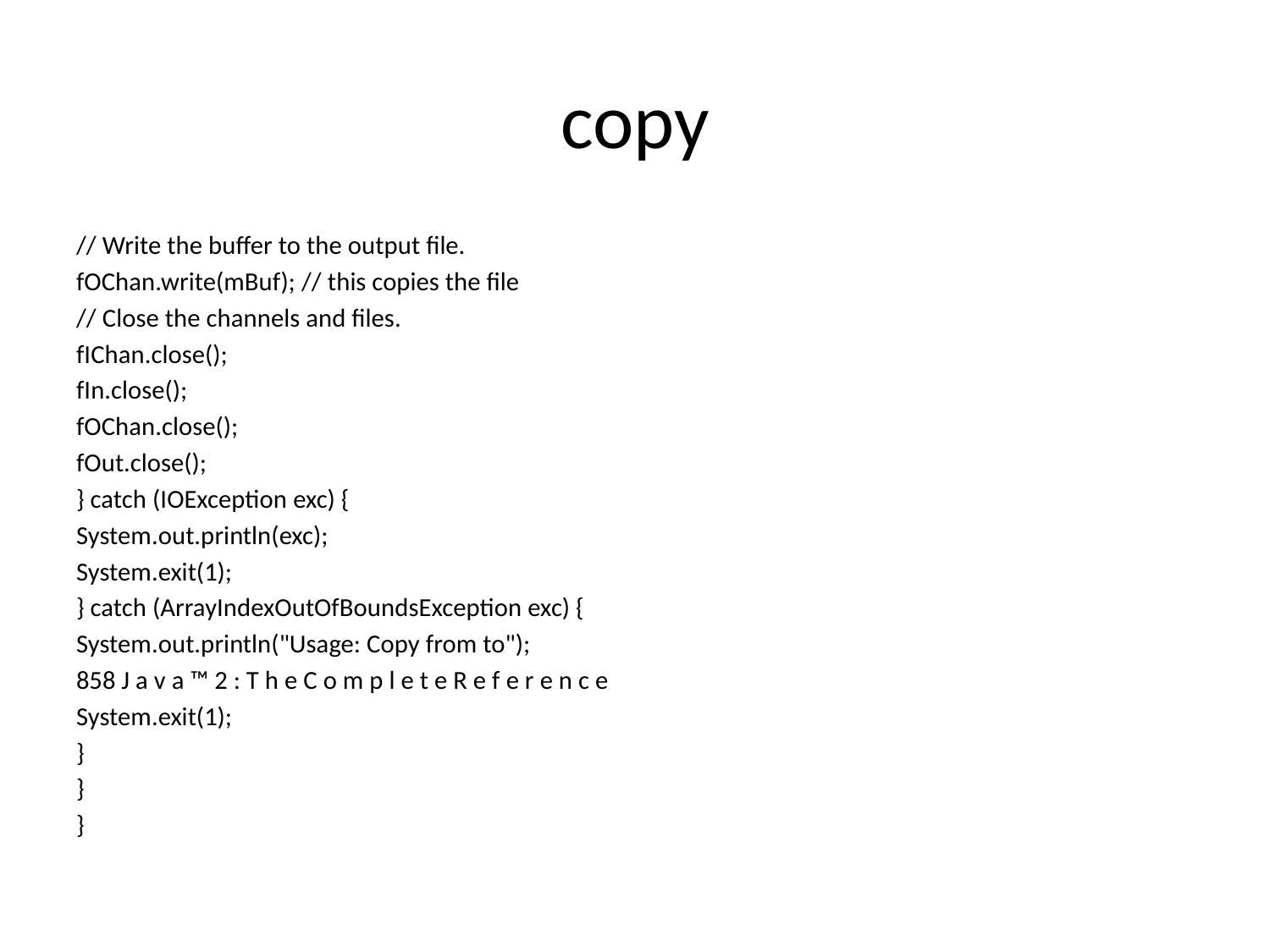

# copy
// Write the buffer to the output file.
fOChan.write(mBuf); // this copies the file
// Close the channels and files.
fIChan.close();
fIn.close();
fOChan.close();
fOut.close();
} catch (IOException exc) {
System.out.println(exc);
System.exit(1);
} catch (ArrayIndexOutOfBoundsException exc) {
System.out.println("Usage: Copy from to");
858 J a v a ™ 2 : T h e C o m p l e t e R e f e r e n c e
System.exit(1);
}
}
}